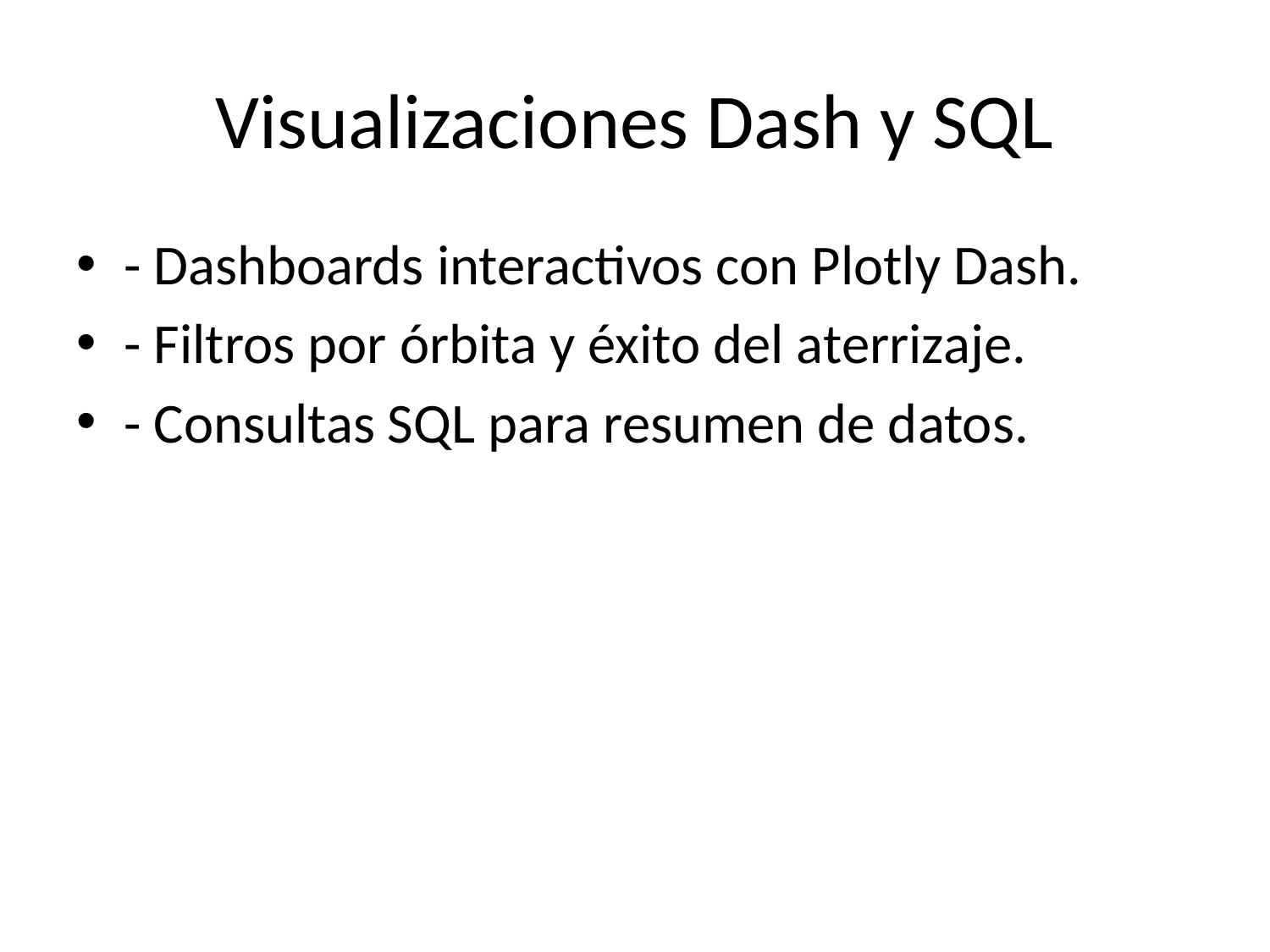

# Visualizaciones Dash y SQL
- Dashboards interactivos con Plotly Dash.
- Filtros por órbita y éxito del aterrizaje.
- Consultas SQL para resumen de datos.